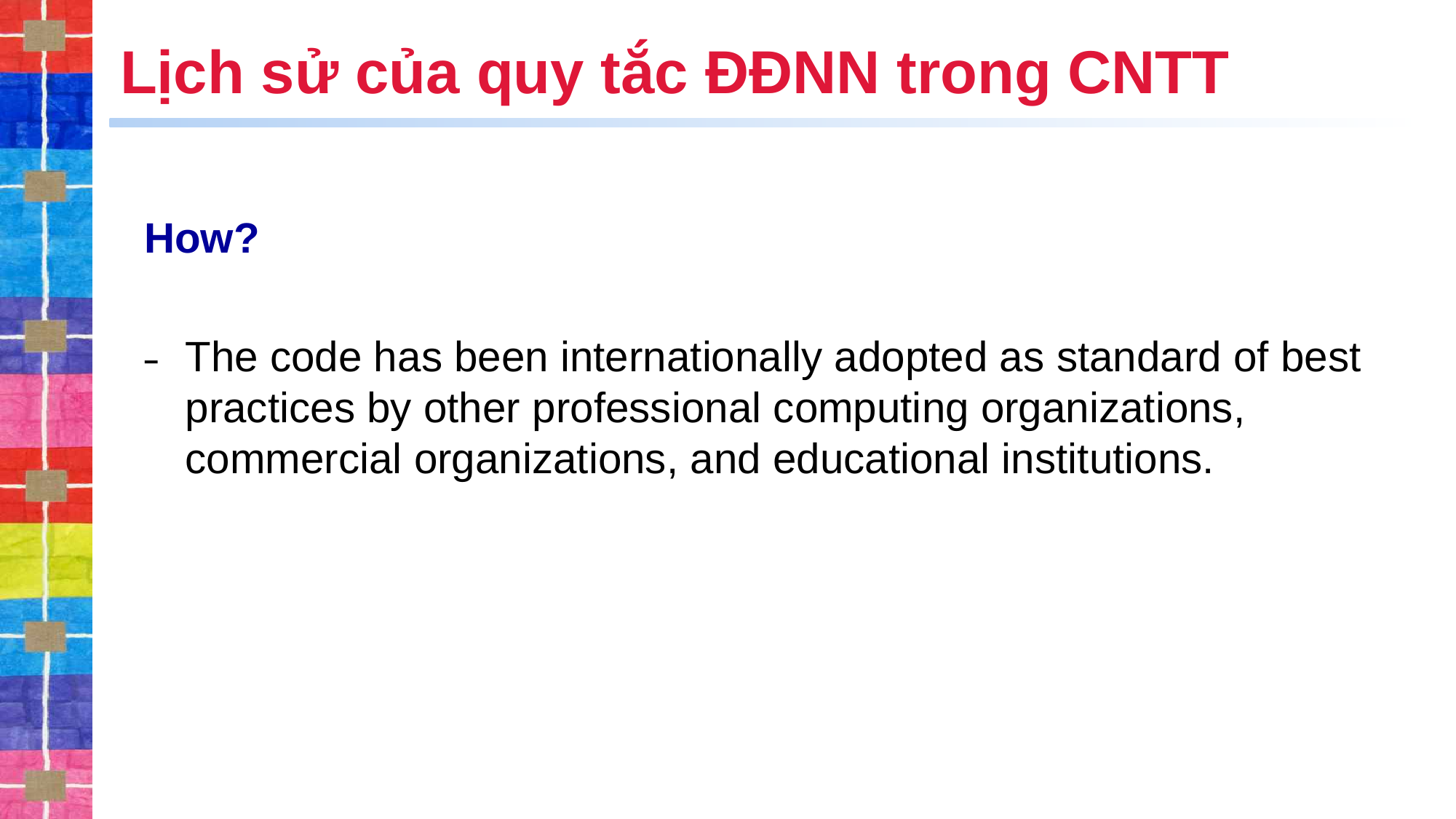

# Lịch sử của quy tắc ĐĐNN trong CNTT

How?

The code has been internationally adopted as standard of best practices by other professional computing organizations, commercial organizations, and educational institutions.